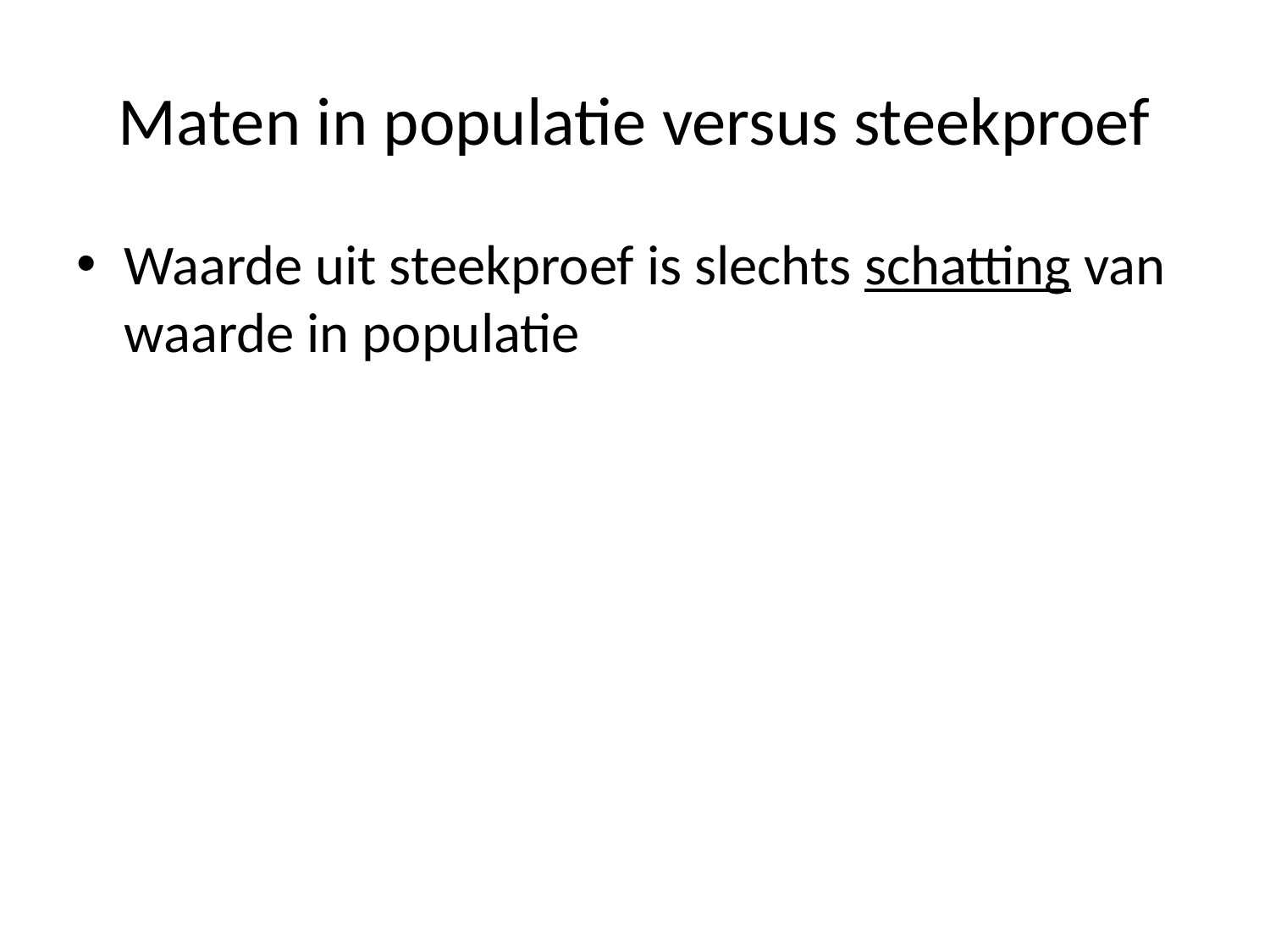

# Maten in populatie versus steekproef
Waarde uit steekproef is slechts schatting van waarde in populatie